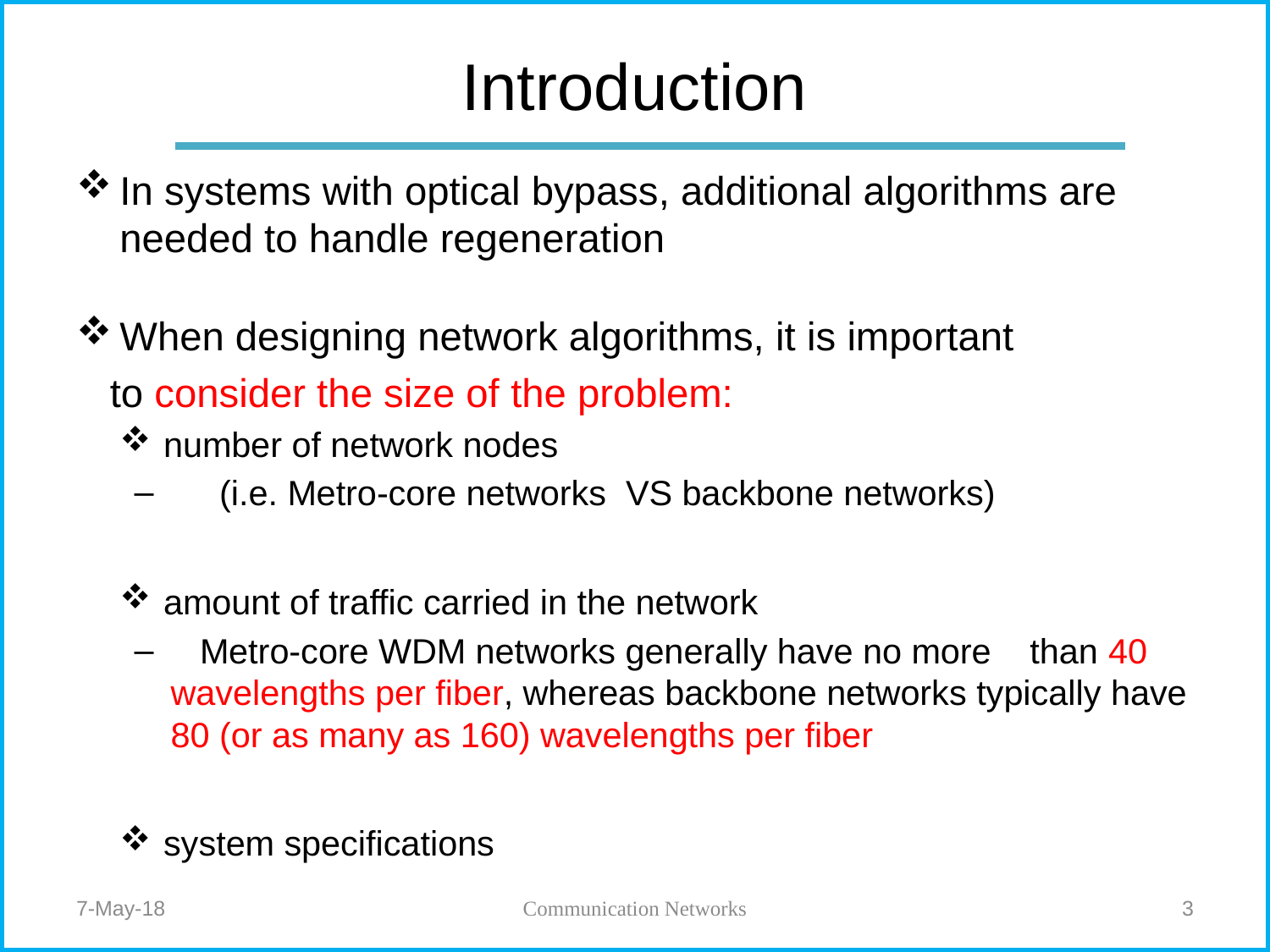

# Introduction
In systems with optical bypass, additional algorithms are needed to handle regeneration

When designing network algorithms, it is important
   to consider the size of the problem:
number of network nodes
     (i.e. Metro-core networks  VS backbone networks)

amount of traffic carried in the network
   Metro-core WDM networks generally have no more    than 40 wavelengths per fiber, whereas backbone networks typically have 80 (or as many as 160) wavelengths per fiber

system specifications
7-May-18
Communication Networks
3